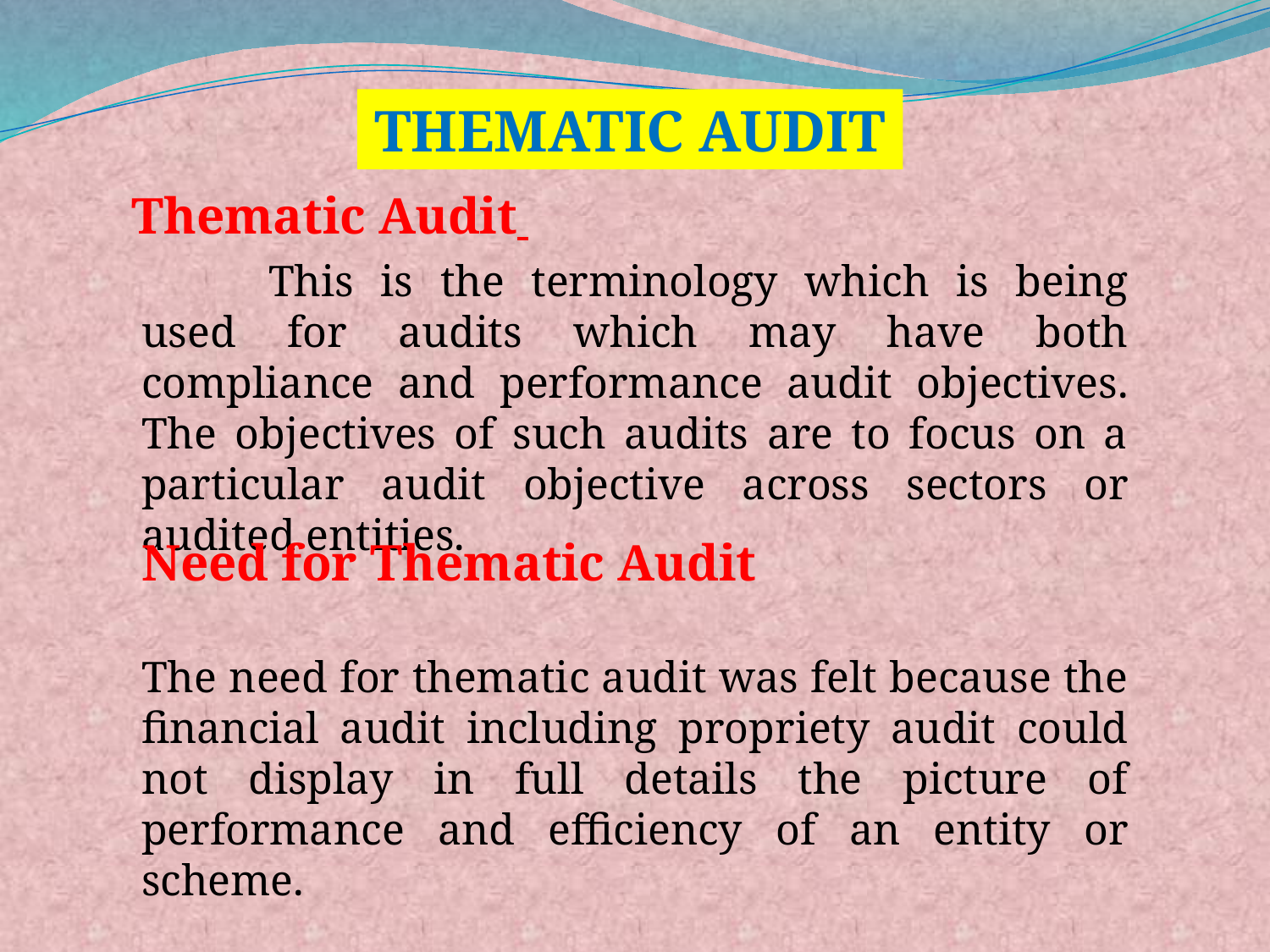

THEMATIC AUDIT
Thematic Audit
	This is the terminology which is being used for audits which may have both compliance and performance audit objectives. The objectives of such audits are to focus on a particular audit objective across sectors or audited entities.
Need for Thematic Audit
The need for thematic audit was felt because the financial audit including propriety audit could not display in full details the picture of performance and efficiency of an entity or scheme.